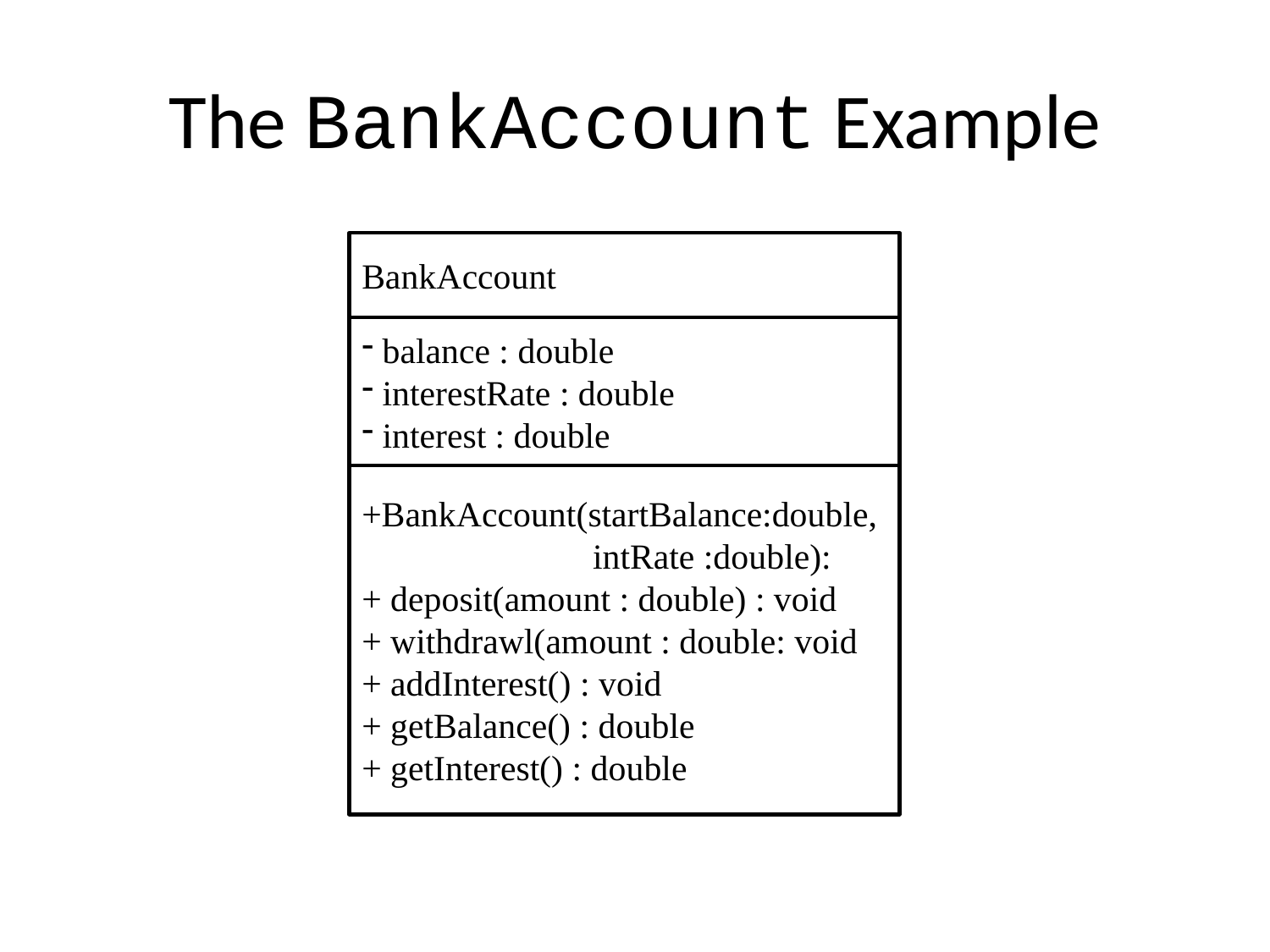

The BankAccount Example
BankAccount
 balance : double
 interestRate : double
 interest : double
+BankAccount(startBalance:double,
                          intRate :double):
+ deposit(amount : double) : void
+ withdrawl(amount : double: void
+ addInterest() : void
+ getBalance() : double
+ getInterest() : double